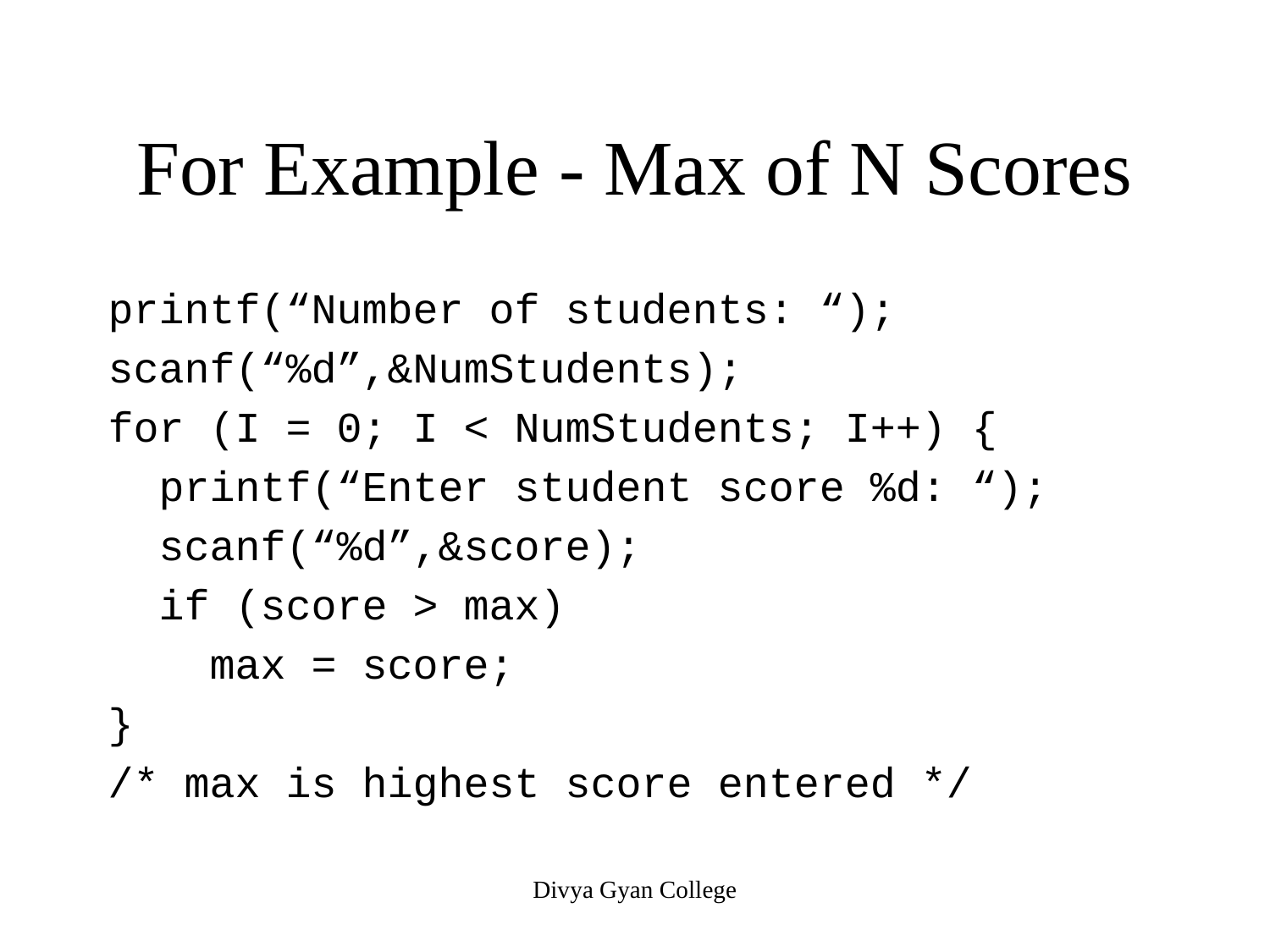

# For Example - Max of N Scores
printf(“Number of students: “);
scanf(“%d”,&NumStudents);
for (I = 0; I < NumStudents; I++) {
  printf(“Enter student score %d: “);
  scanf(“%d”,&score);
  if (score > max)
    max = score;
}
/* max is highest score entered */
Divya Gyan College